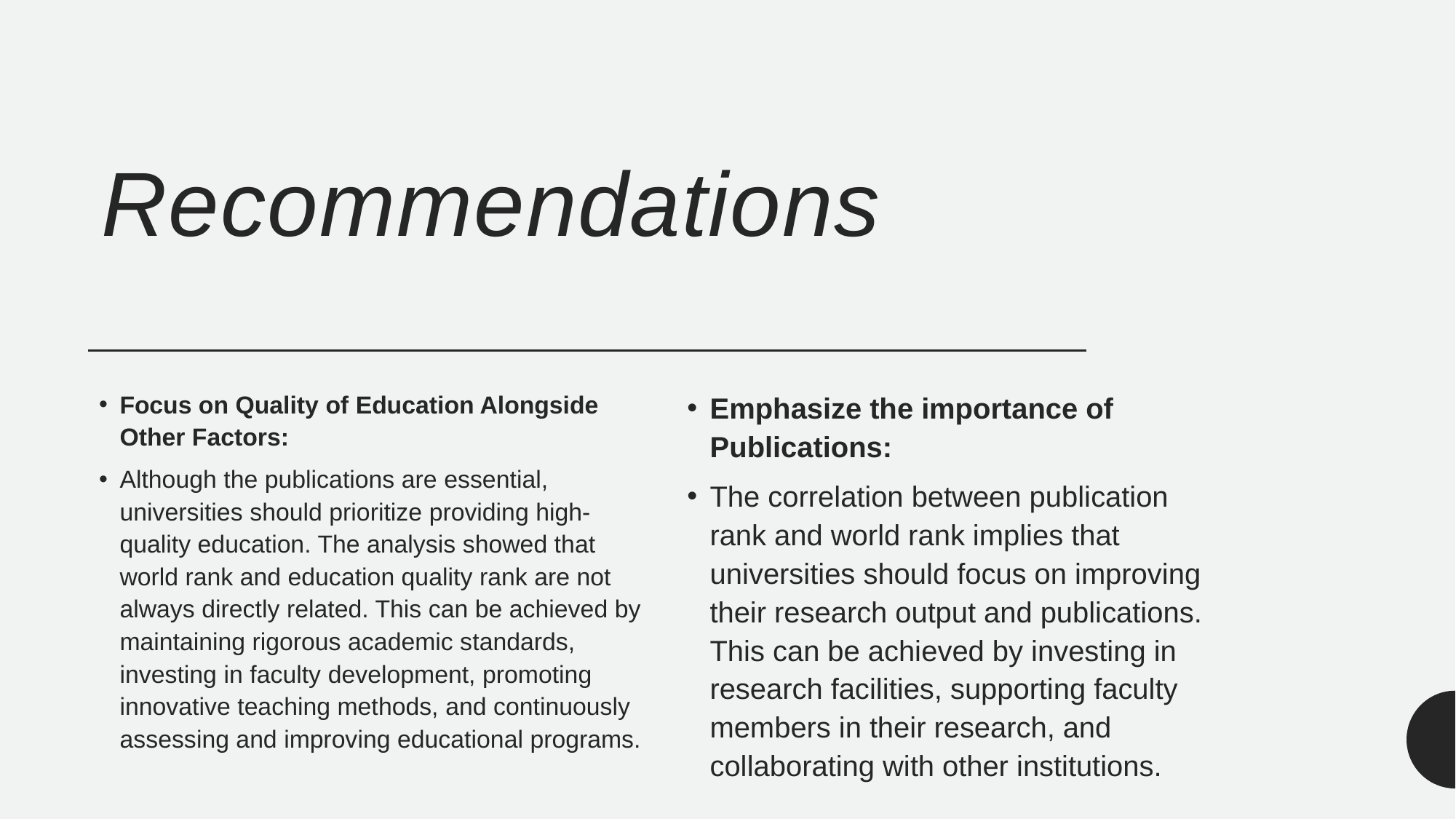

# Recommendations
Focus on Quality of Education Alongside Other Factors:
Although the publications are essential, universities should prioritize providing high-quality education. The analysis showed that world rank and education quality rank are not always directly related. This can be achieved by maintaining rigorous academic standards, investing in faculty development, promoting innovative teaching methods, and continuously assessing and improving educational programs.
Emphasize the importance of Publications:
The correlation between publication rank and world rank implies that universities should focus on improving their research output and publications. This can be achieved by investing in research facilities, supporting faculty members in their research, and collaborating with other institutions.